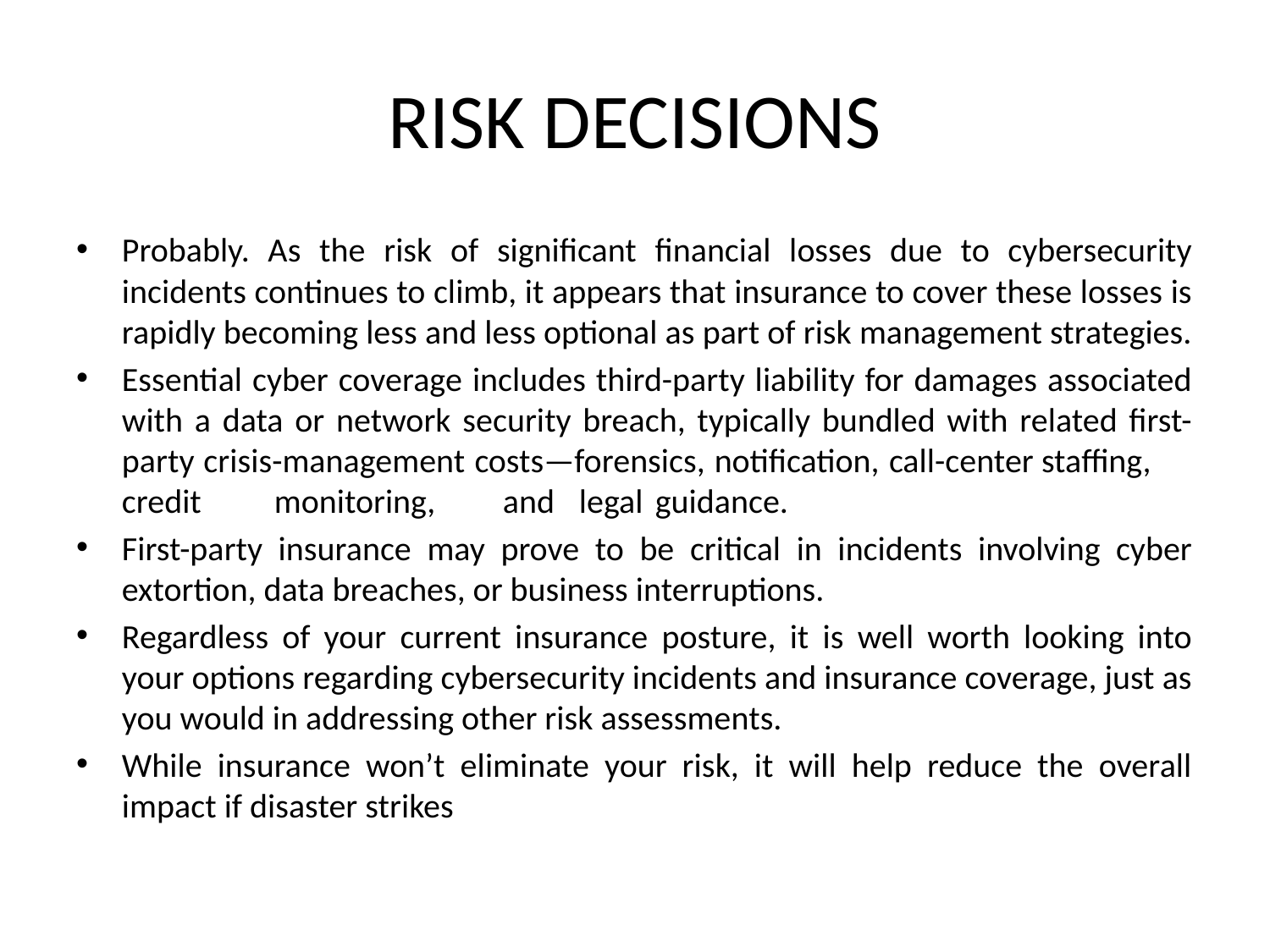

# RISK DECISIONS
Probably. As the risk of significant financial losses due to cybersecurity incidents continues to climb, it appears that insurance to cover these losses is rapidly becoming less and less optional as part of risk management strategies.
Essential cyber coverage includes third-party liability for damages associated with a data or network security breach, typically bundled with related first-party crisis-management costs—forensics, notification,	call-center	staffing,	credit	monitoring,	and	legal	guidance.
First-party insurance may prove to be critical in incidents involving cyber extortion, data breaches, or business interruptions.
Regardless of your current insurance posture, it is well worth looking into your options regarding cybersecurity incidents and insurance coverage, just as you would in addressing other risk assessments.
While insurance won’t eliminate your risk, it will help reduce the overall impact if disaster strikes